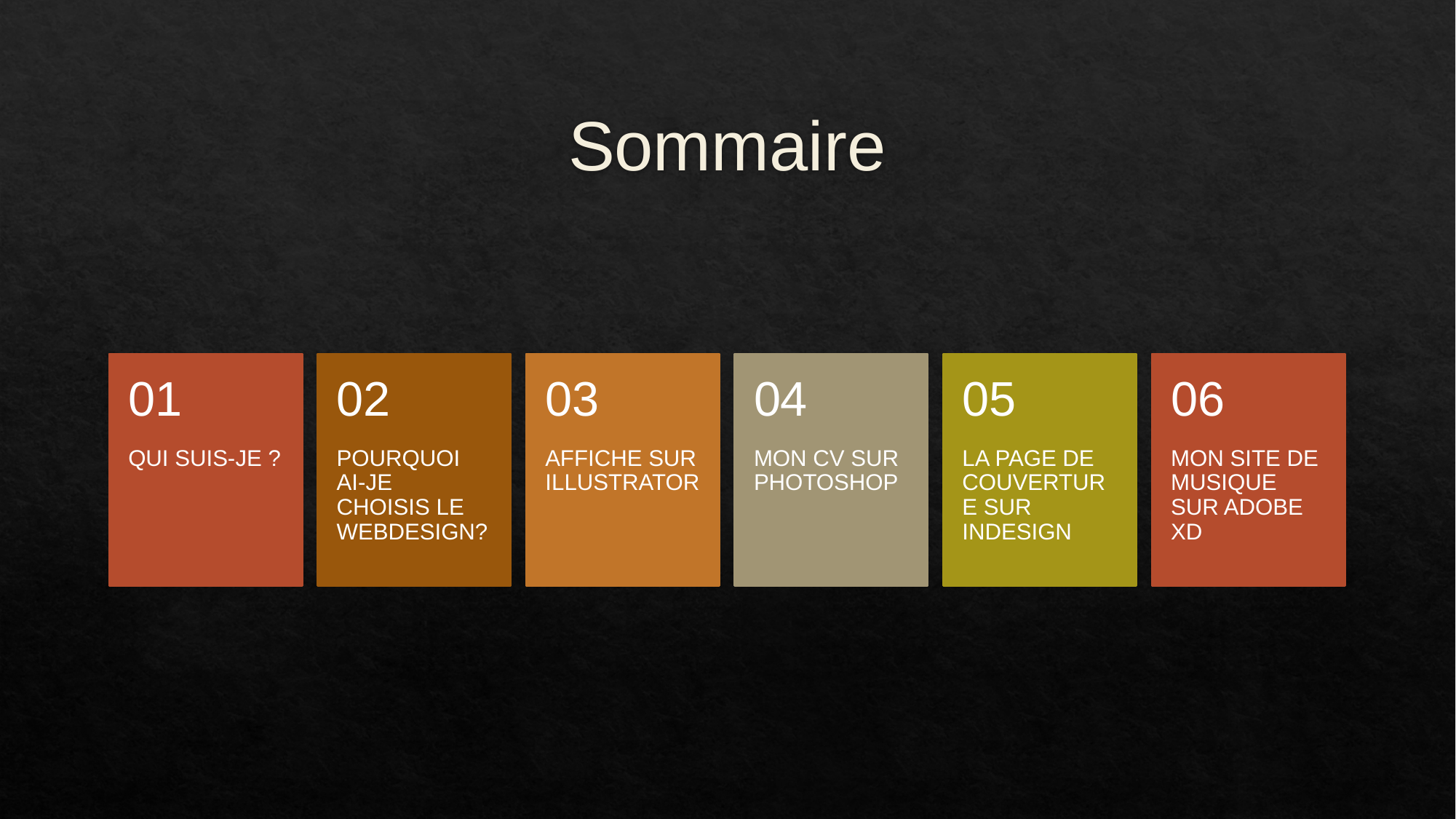

# Sommaire
Qui suis-je ?
01
Pourquoi ai-je choisis le webdesign?
02
AFFICHE SUR ILLUSTRATOR
03
MON CV SUR PHOTOSHOP
04
LA PAGE DE COUVERTURE SUR INDESIGN
05
MON SITE DE MUSIQUE SUR ADOBE XD
06